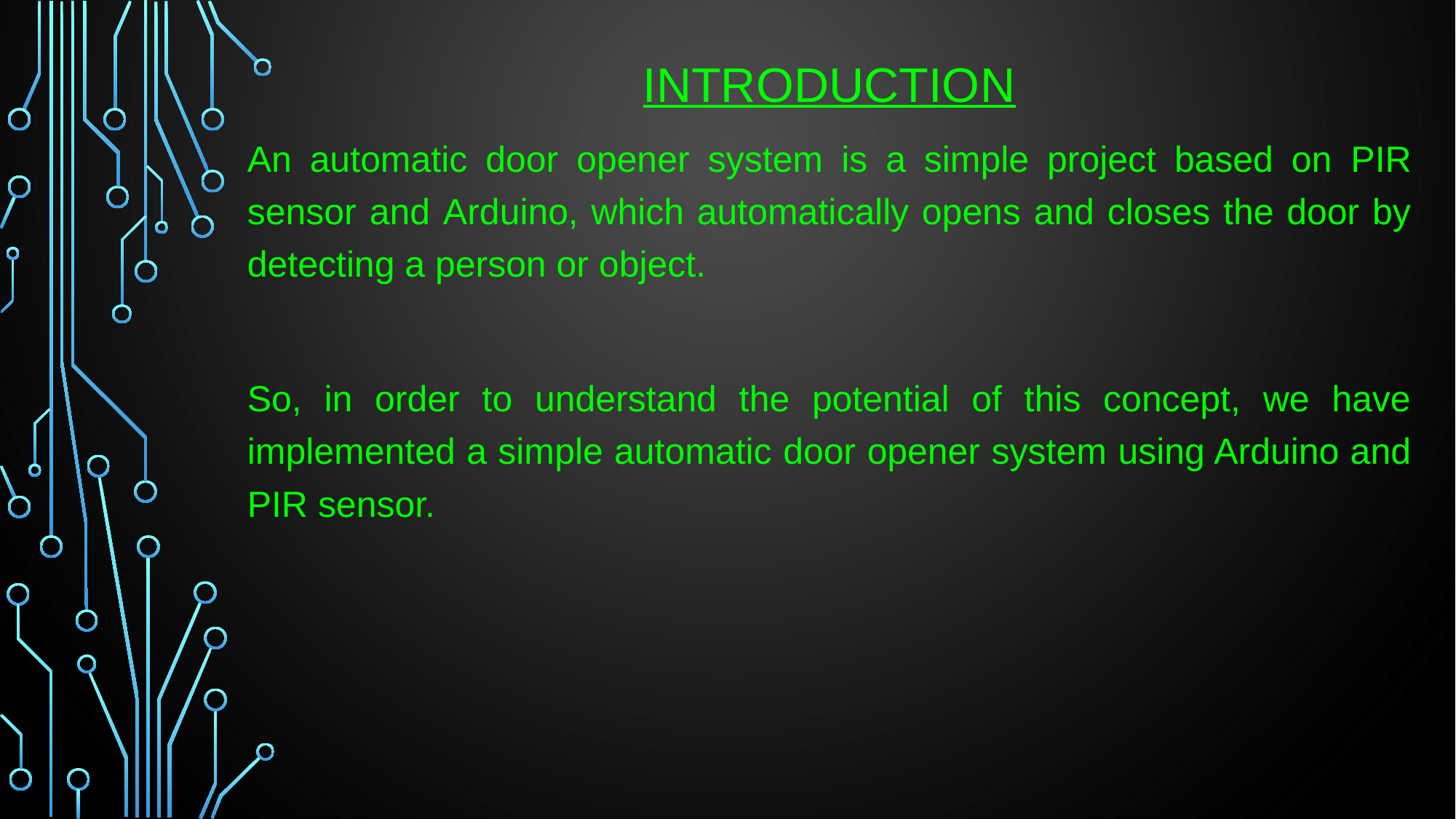

#
INTRODUCTION
An automatic door opener system is a simple project based on PIR sensor and Arduino, which automatically opens and closes the door by detecting a person or object.

So, in order to understand the potential of this concept, we have implemented a simple automatic door opener system using Arduino and PIR sensor.